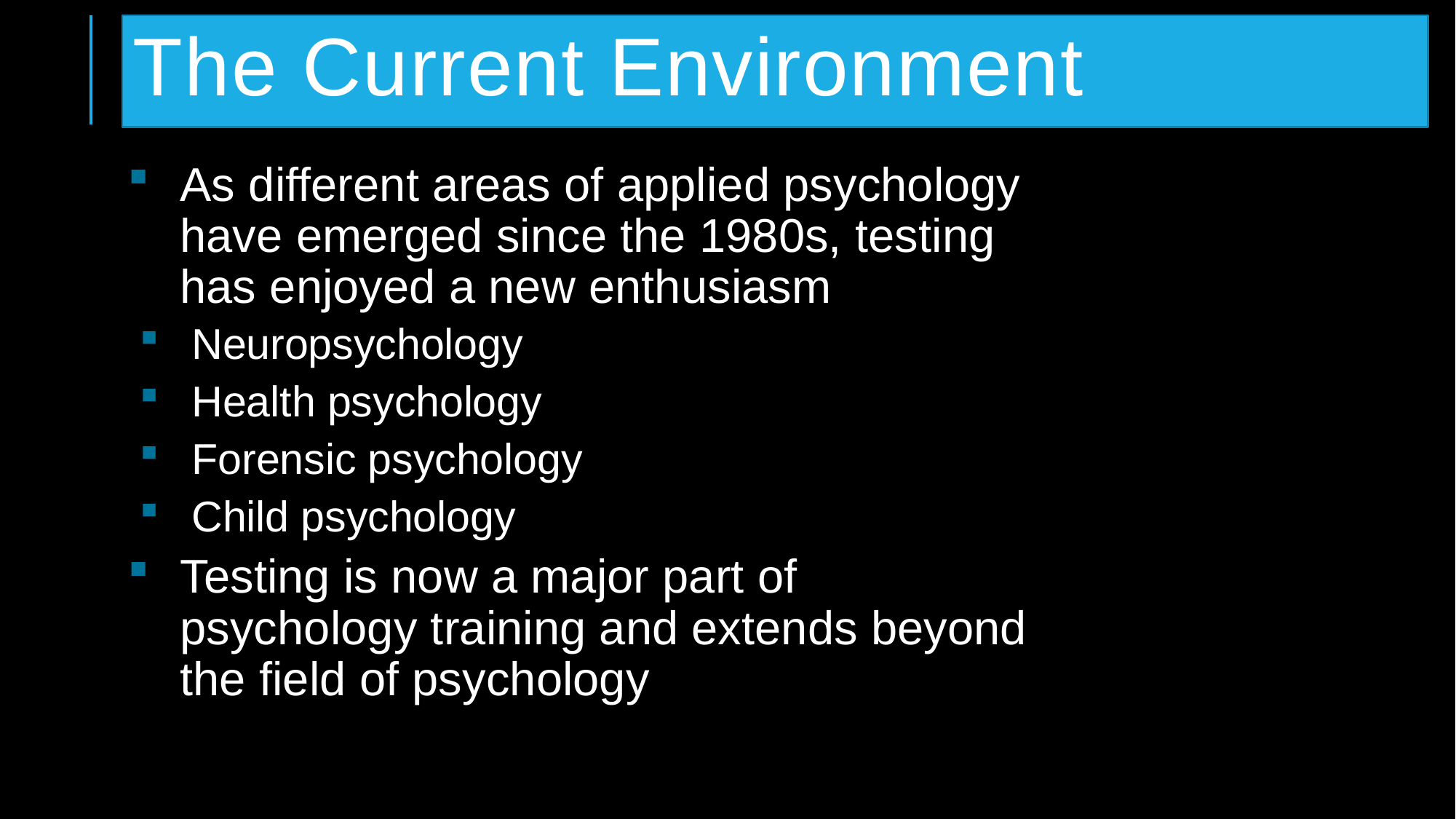

# The Current Environment
As different areas of applied psychology have emerged since the 1980s, testing has enjoyed a new enthusiasm
Neuropsychology
Health psychology
Forensic psychology
Child psychology
Testing is now a major part of psychology training and extends beyond the field of psychology